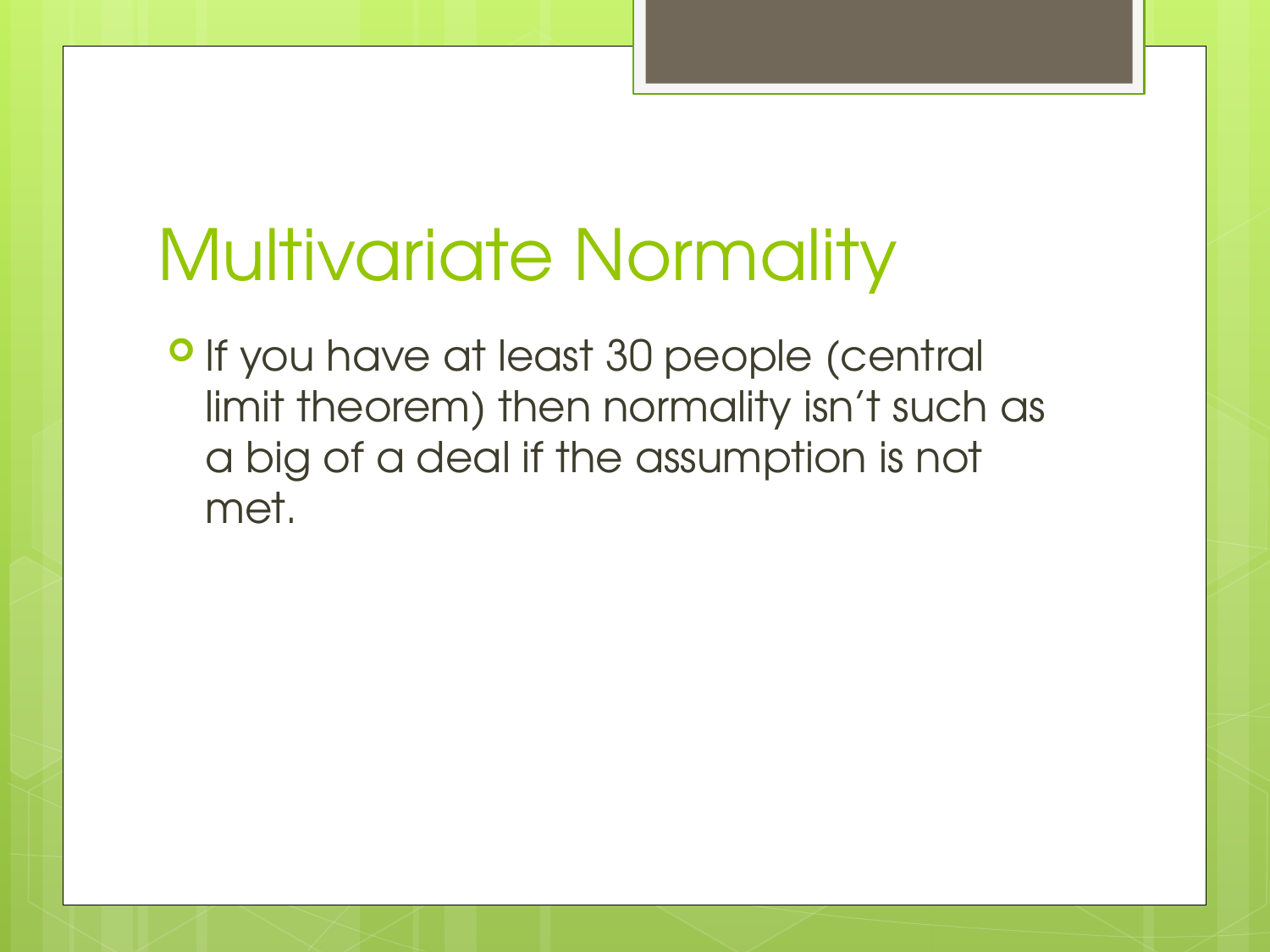

# Multivariate Normality
If you have at least 30 people (central limit theorem) then normality isn’t such as a big of a deal if the assumption is not met.